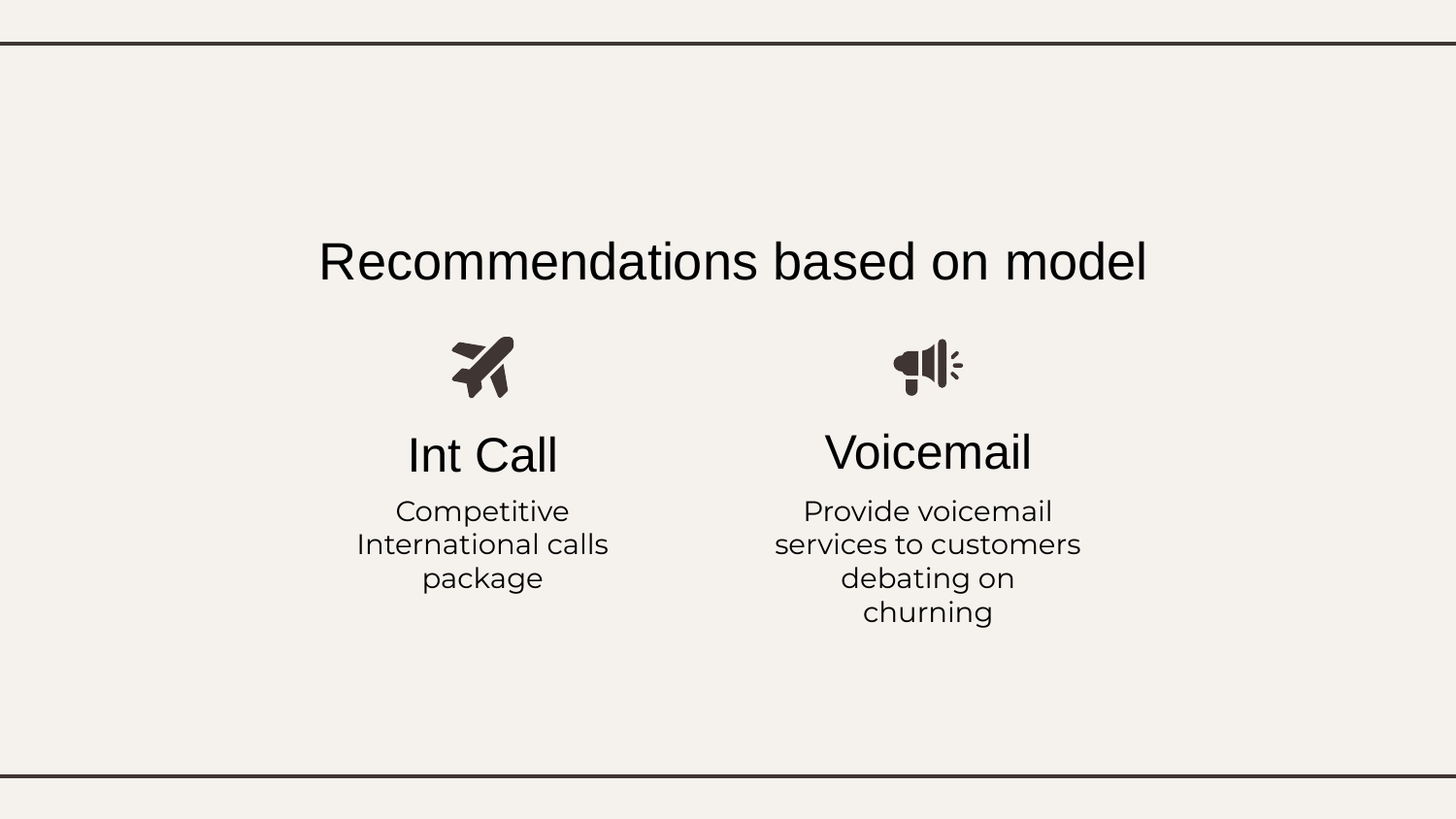

# Recommendations based on model

Voicemail
Int Call
Competitive International calls package
Provide voicemail services to customers debating on churning